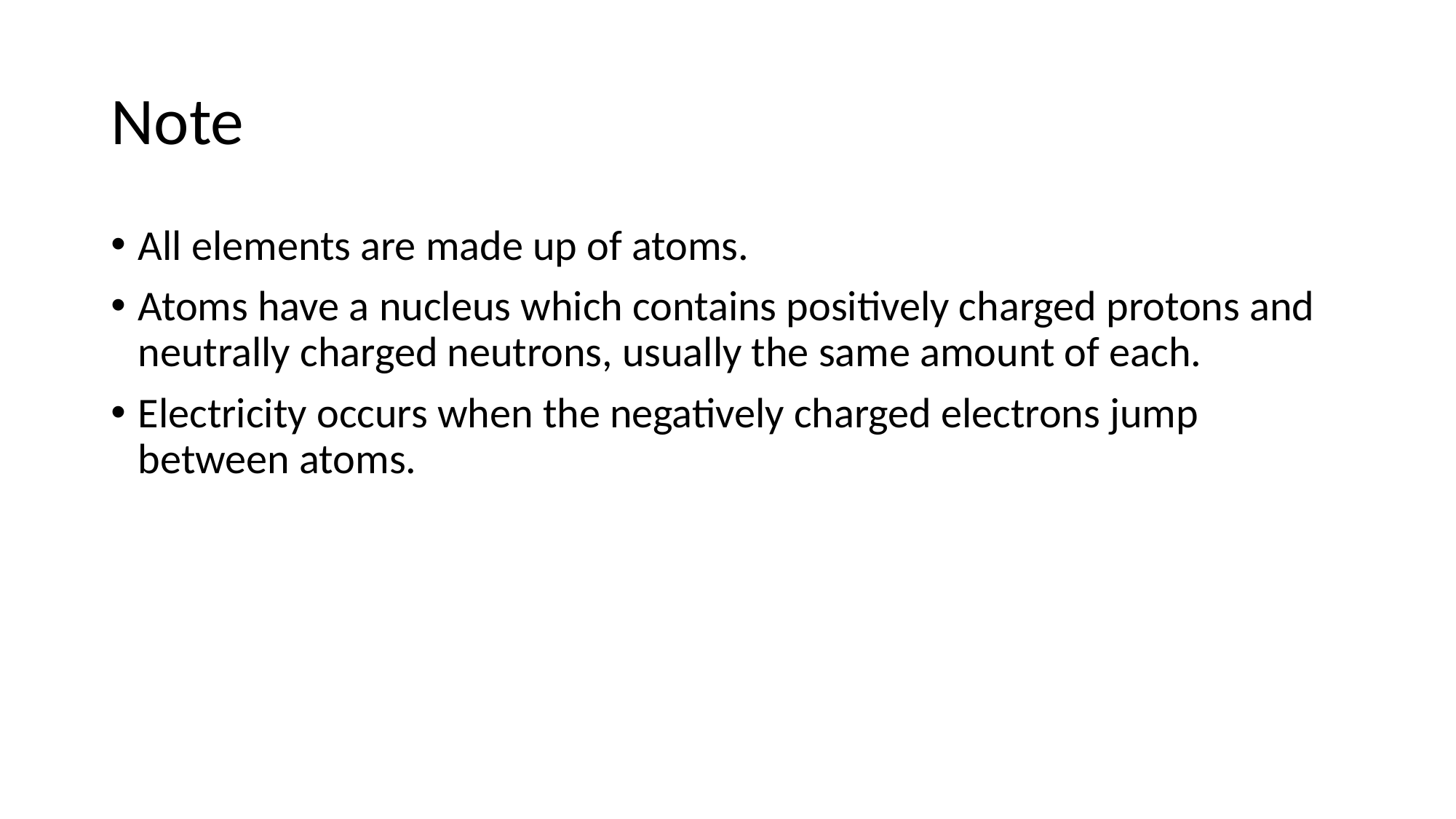

# Note
All elements are made up of atoms.
Atoms have a nucleus which contains positively charged protons and neutrally charged neutrons, usually the same amount of each.
Electricity occurs when the negatively charged electrons jump between atoms.